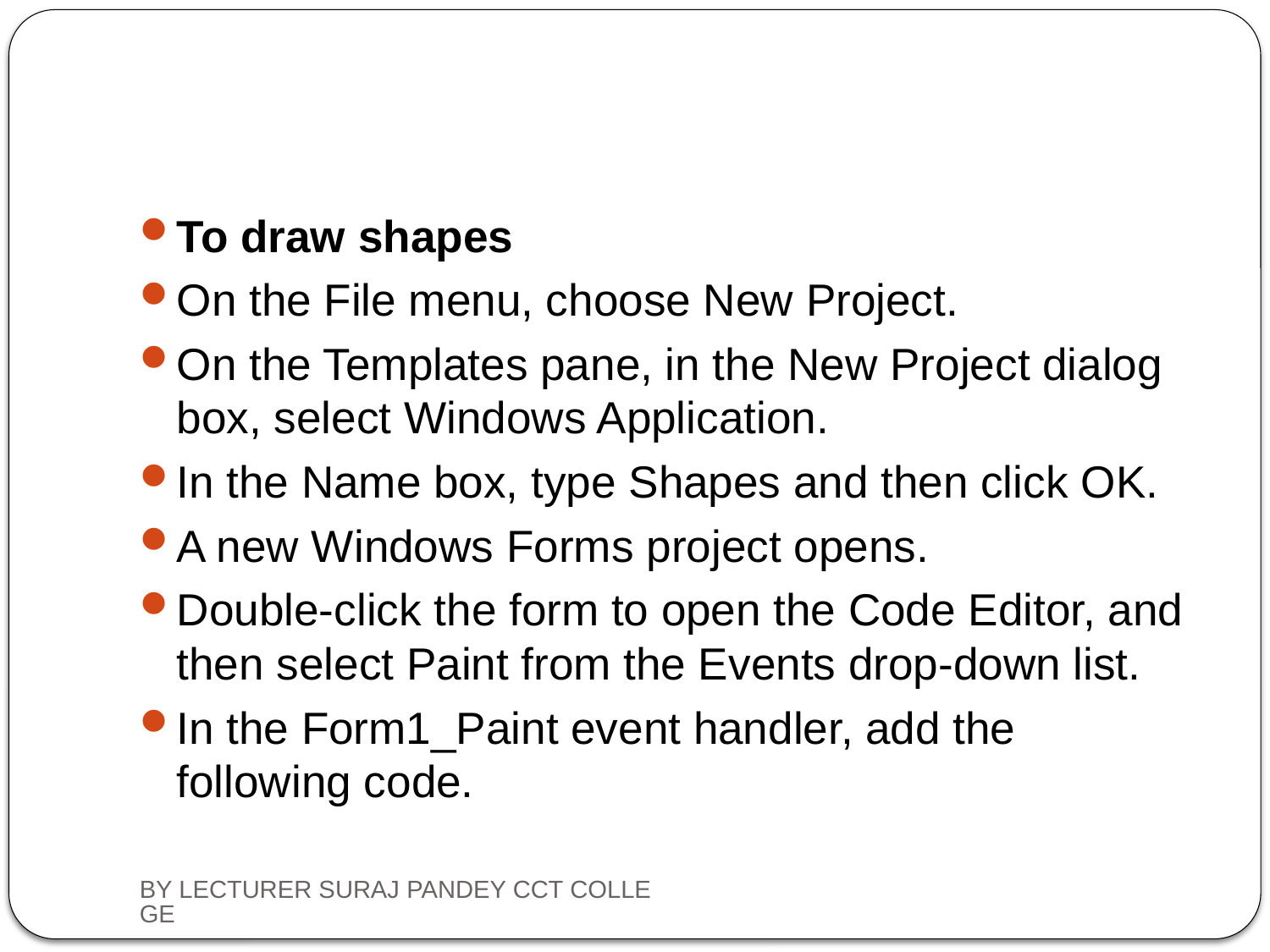

#
To draw shapes
On the File menu, choose New Project.
On the Templates pane, in the New Project dialog box, select Windows Application.
In the Name box, type Shapes and then click OK.
A new Windows Forms project opens.
Double-click the form to open the Code Editor, and then select Paint from the Events drop-down list.
In the Form1_Paint event handler, add the following code.

BY LECTURER SURAJ PANDEY CCT COLLEGE